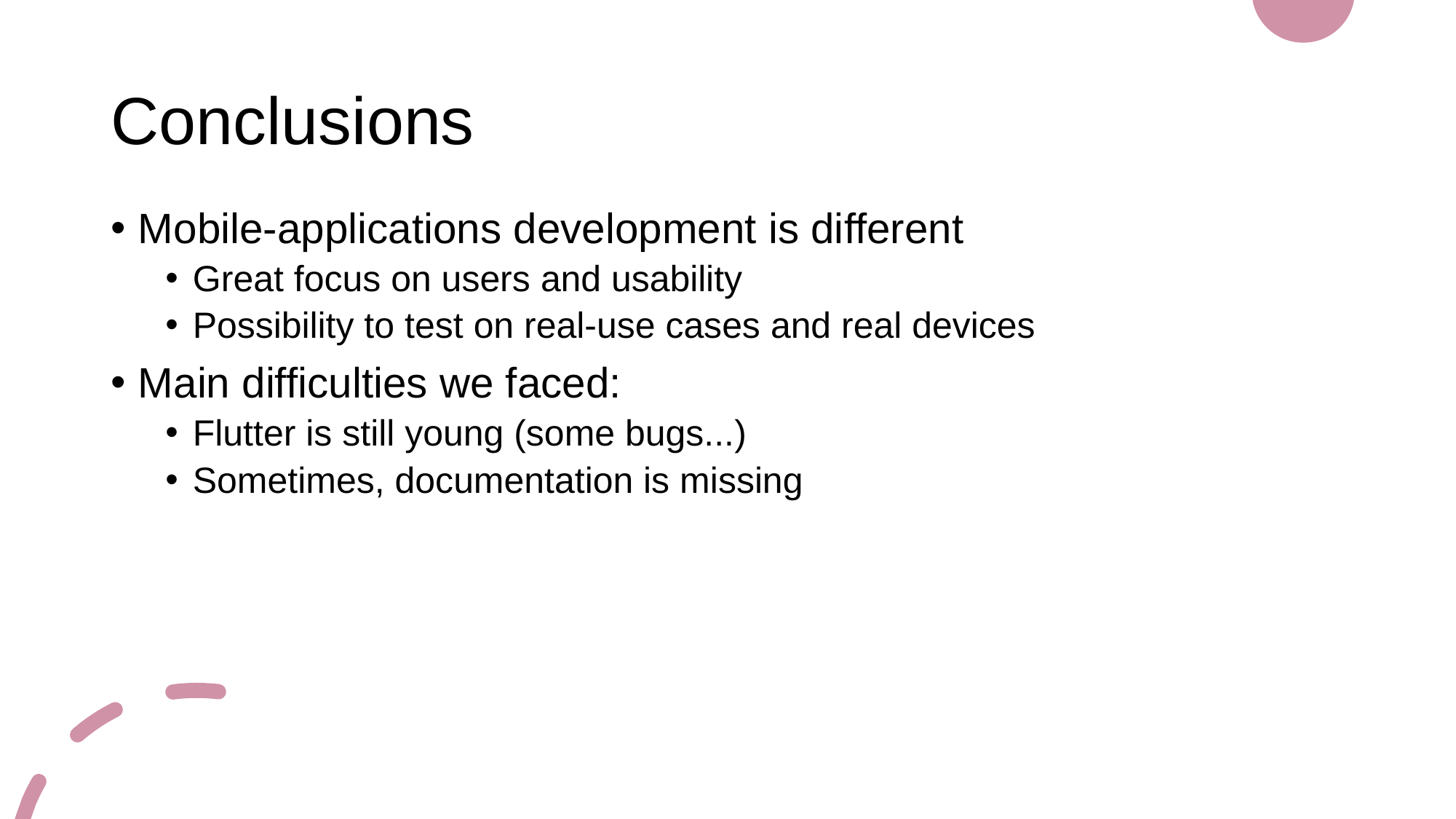

# Conclusions
Mobile-applications development is different
Great focus on users and usability
Possibility to test on real-use cases and real devices
Main difficulties we faced:
Flutter is still young (some bugs...)
Sometimes, documentation is missing